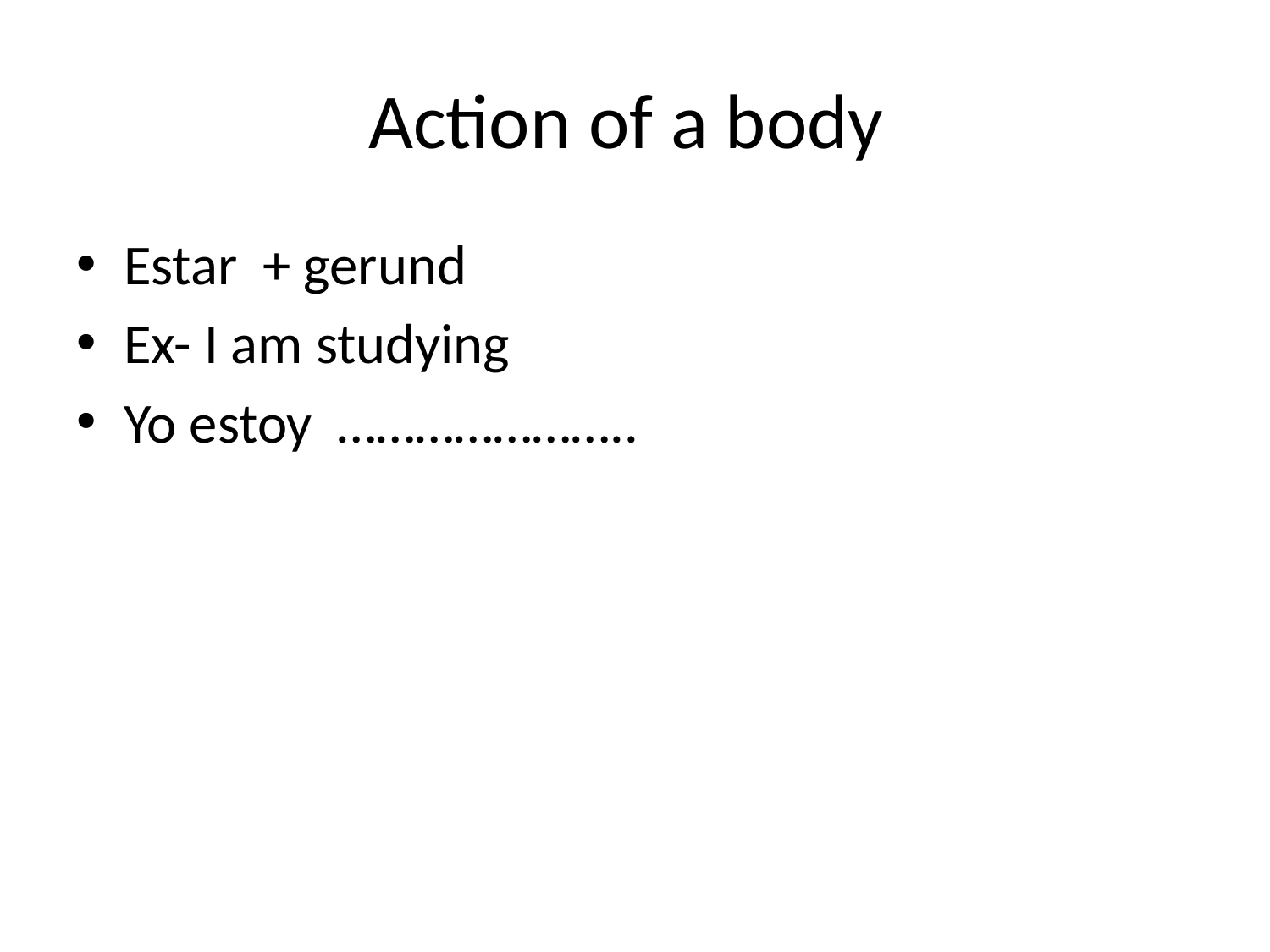

# Action of a body
Estar  + gerund
Ex- I am studying
Yo estoy  …………………..